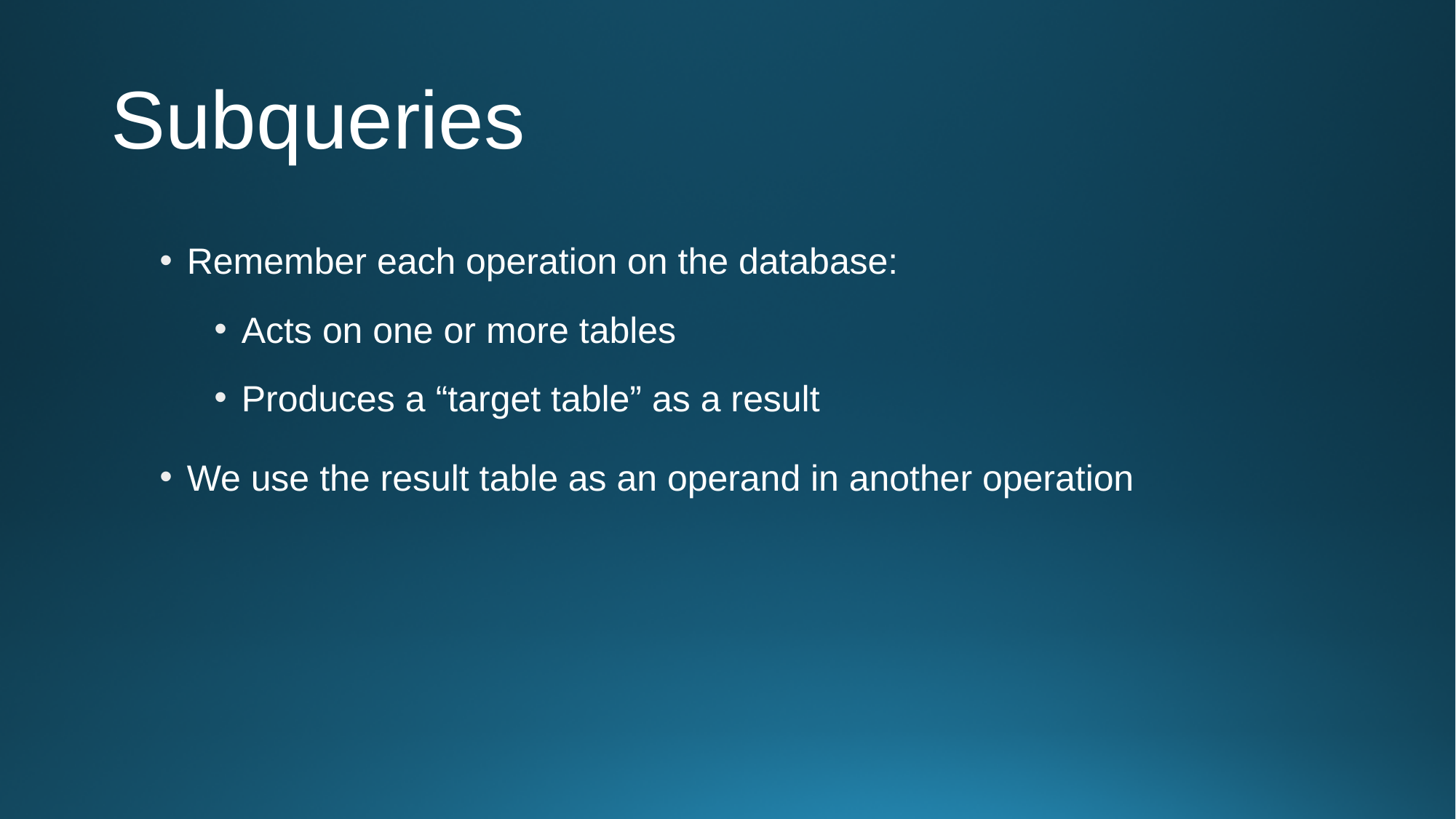

# Subqueries
Remember each operation on the database:
Acts on one or more tables
Produces a “target table” as a result
We use the result table as an operand in another operation